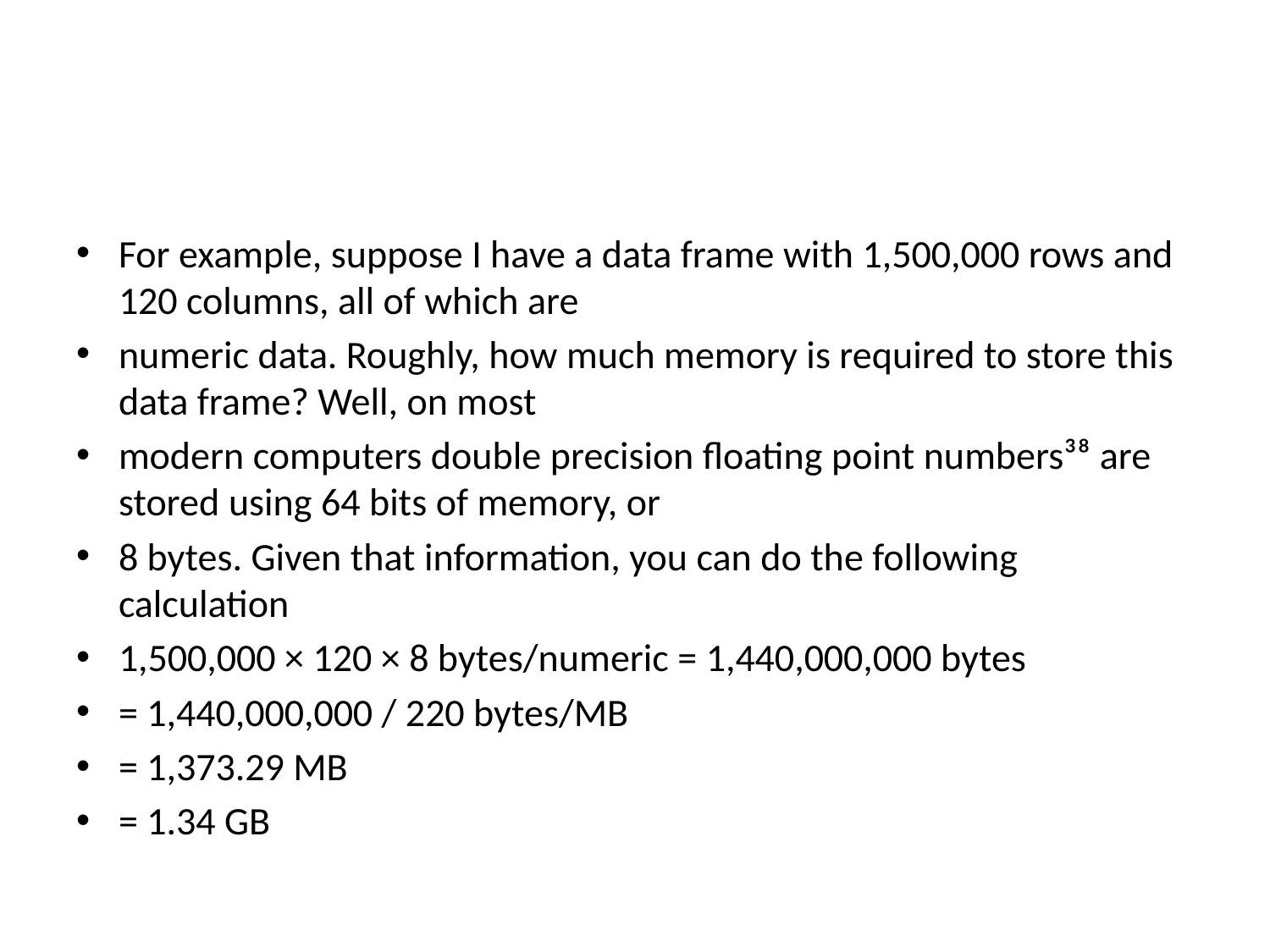

#
For example, suppose I have a data frame with 1,500,000 rows and 120 columns, all of which are
numeric data. Roughly, how much memory is required to store this data frame? Well, on most
modern computers double precision floating point numbers³⁸ are stored using 64 bits of memory, or
8 bytes. Given that information, you can do the following calculation
1,500,000 × 120 × 8 bytes/numeric = 1,440,000,000 bytes
= 1,440,000,000 / 220 bytes/MB
= 1,373.29 MB
= 1.34 GB